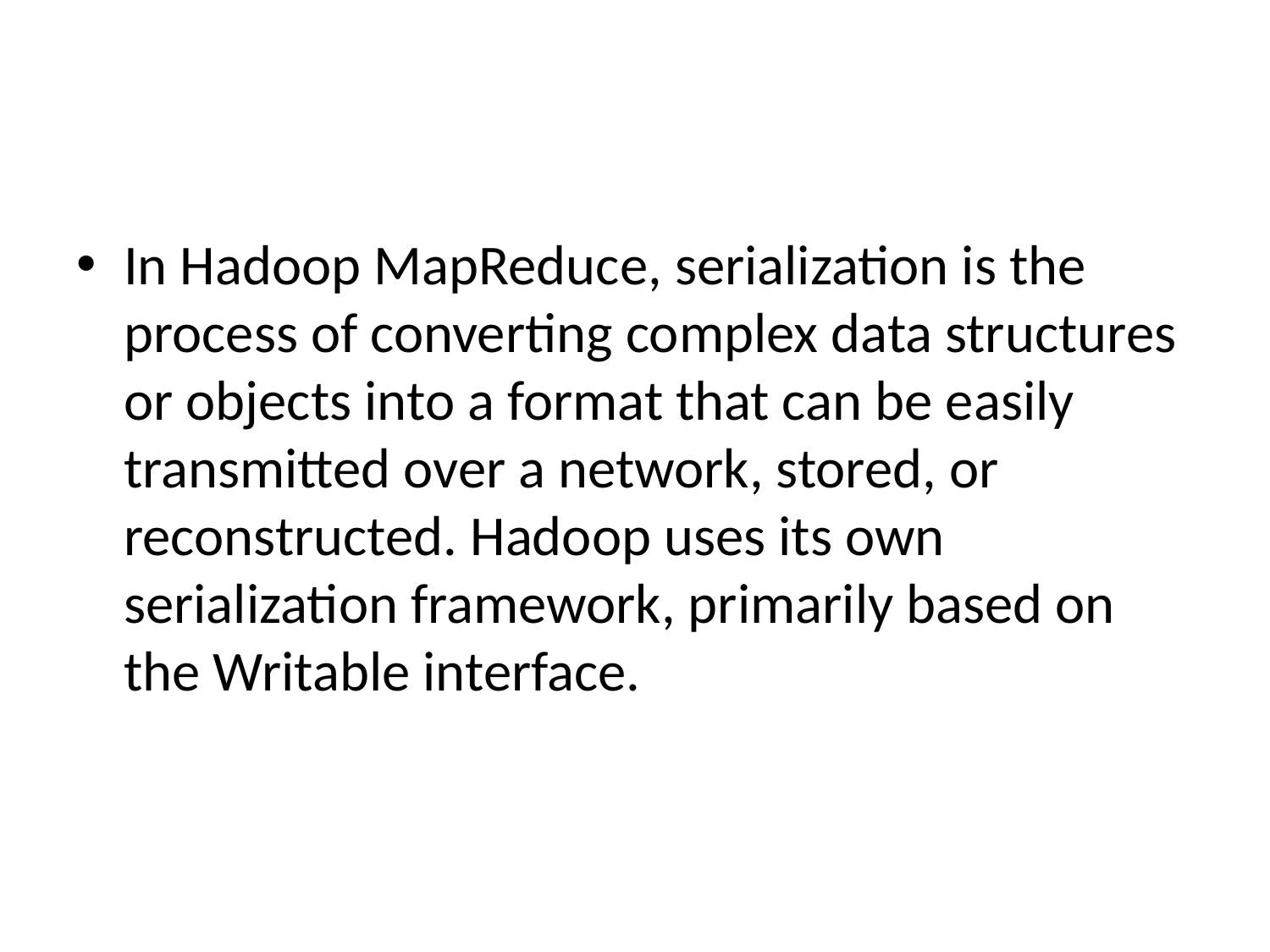

#
In Hadoop MapReduce, serialization is the process of converting complex data structures or objects into a format that can be easily transmitted over a network, stored, or reconstructed. Hadoop uses its own serialization framework, primarily based on the Writable interface.